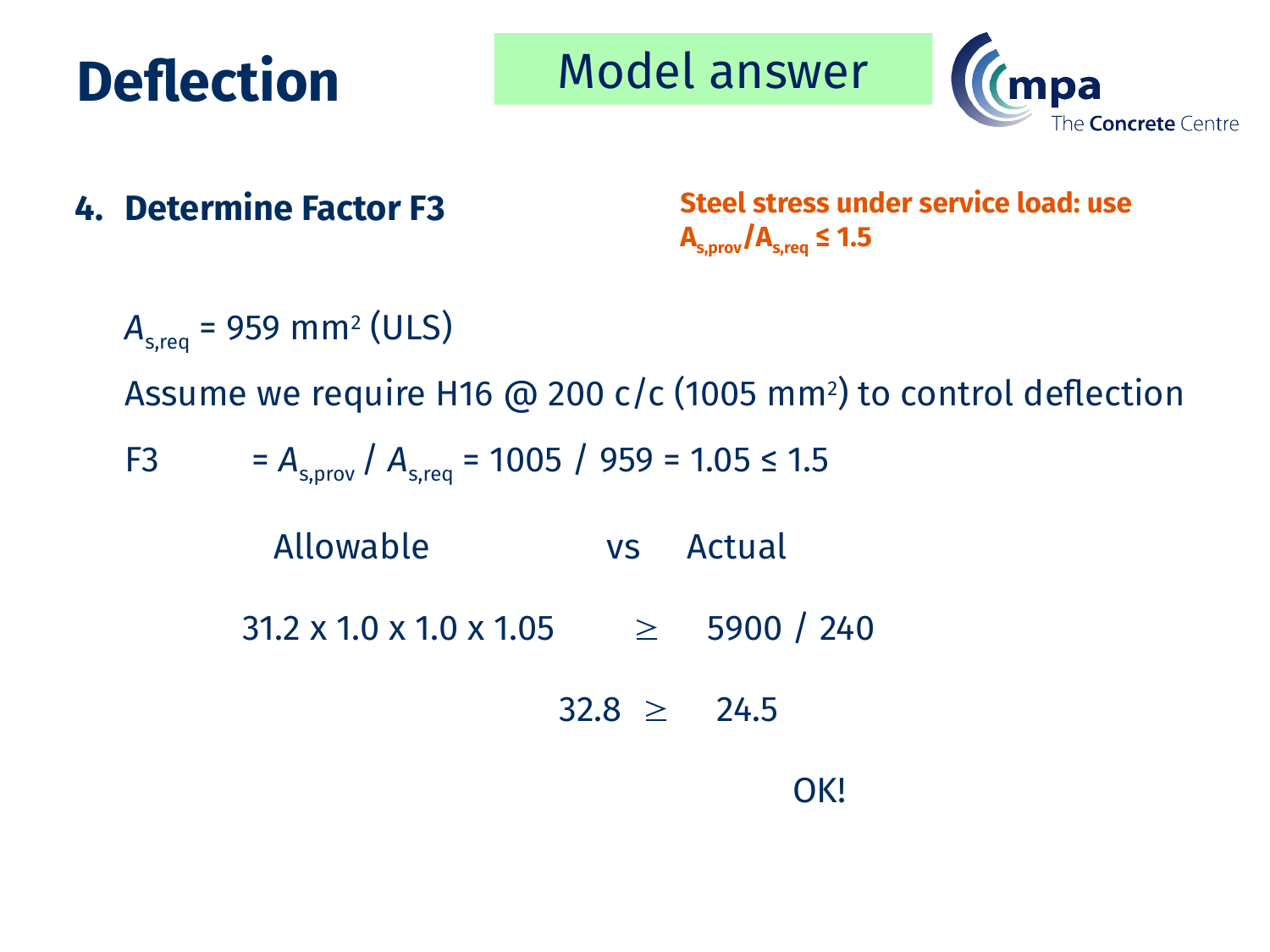

Model answer
Deflection
Steel stress under service load: use As,prov/As,req ≤ 1.5

Determine Factor F3

	As,req = 959 mm2 (ULS)
	Assume we require H16 @ 200 c/c (1005 mm2) to control deflection
	F3 	= As,prov / As,req = 1005 / 959 = 1.05 ≤ 1.5
	                Allowable                   vs     Actual
                  31.2 x 1.0 x 1.0 x 1.05	≥     5900 / 240
		                                 32.8	 ≥     24.5
                                                                             OK!